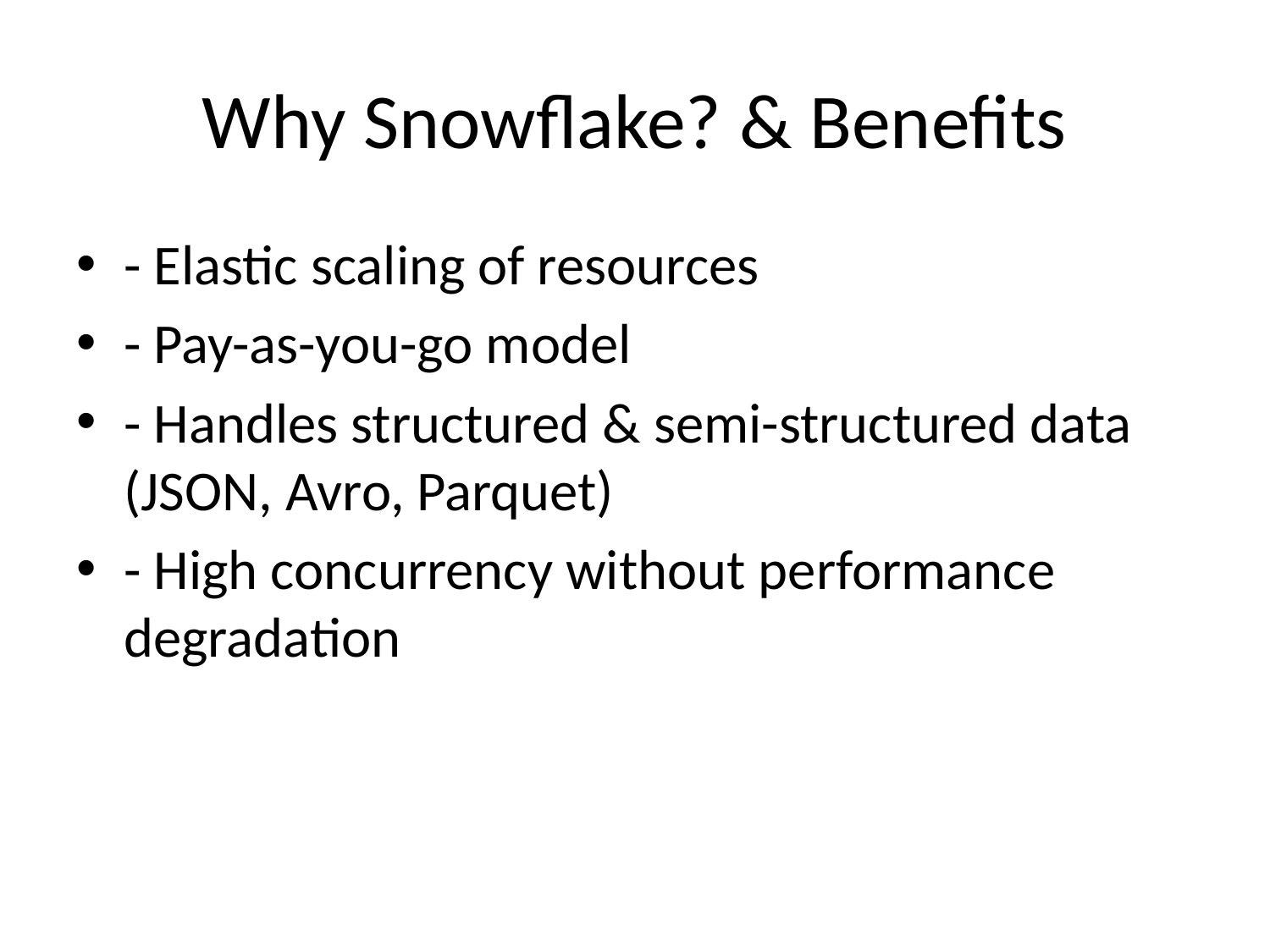

# Why Snowflake? & Benefits
- Elastic scaling of resources
- Pay-as-you-go model
- Handles structured & semi-structured data (JSON, Avro, Parquet)
- High concurrency without performance degradation